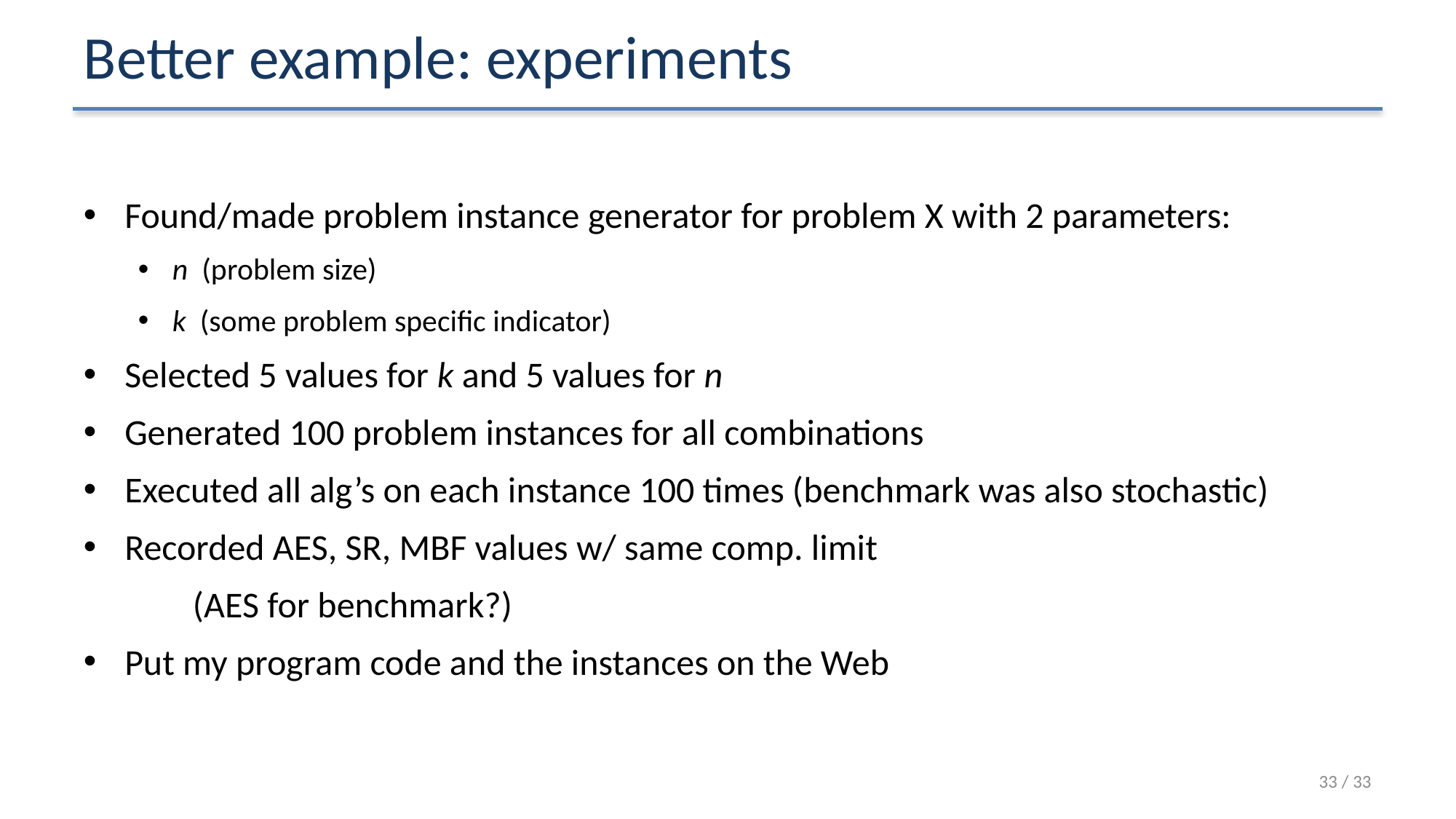

# Better example: experiments
Found/made problem instance generator for problem X with 2 parameters:
n  (problem size)
k  (some problem specific indicator)
Selected 5 values for k and 5 values for n
Generated 100 problem instances for all combinations
Executed all alg’s on each instance 100 times (benchmark was also stochastic)
Recorded AES, SR, MBF values w/ same comp. limit
	(AES for benchmark?)
Put my program code and the instances on the Web
33 / 33